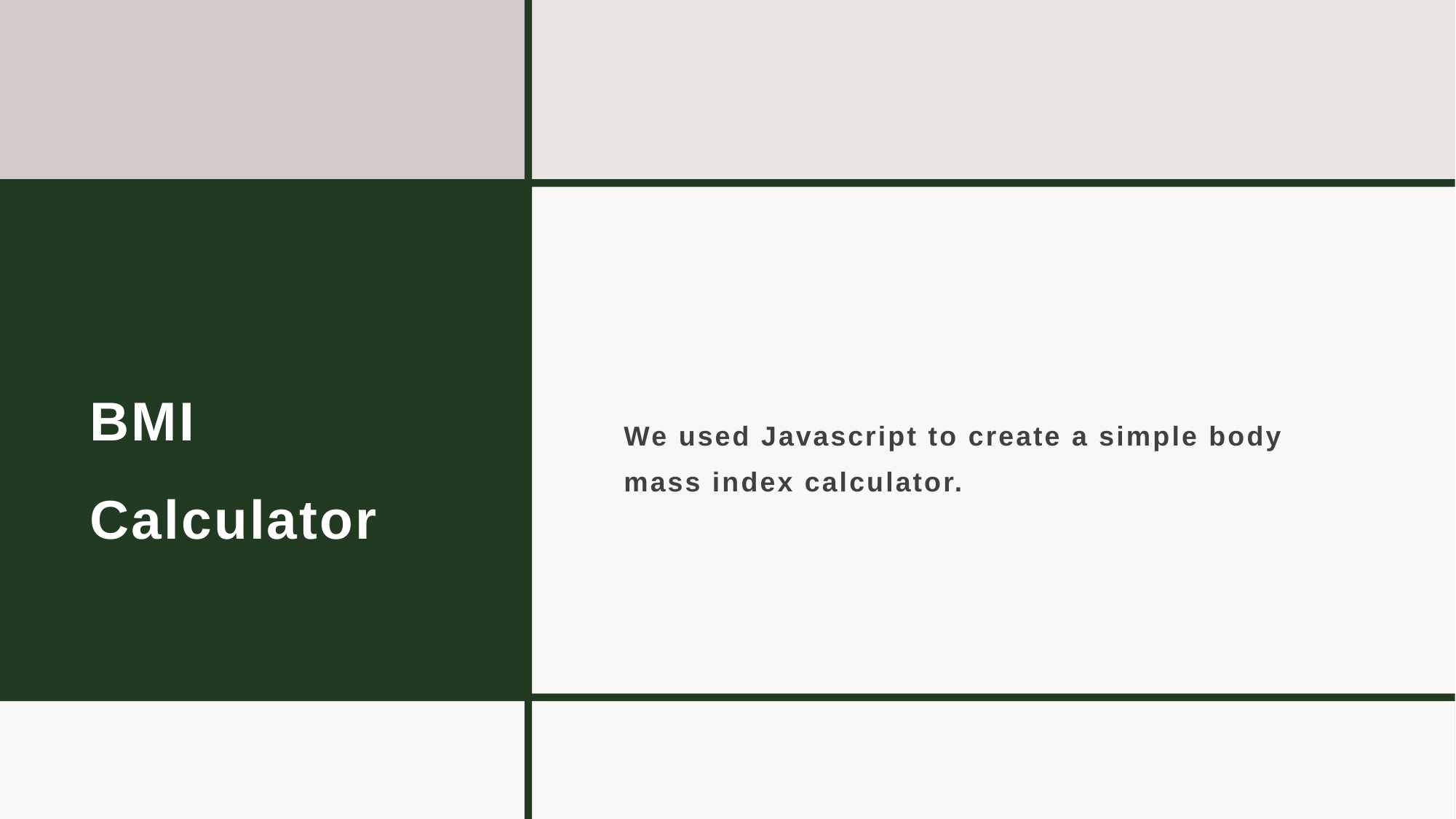

# BMI Calculator
We used Javascript to create a simple body mass index calculator.